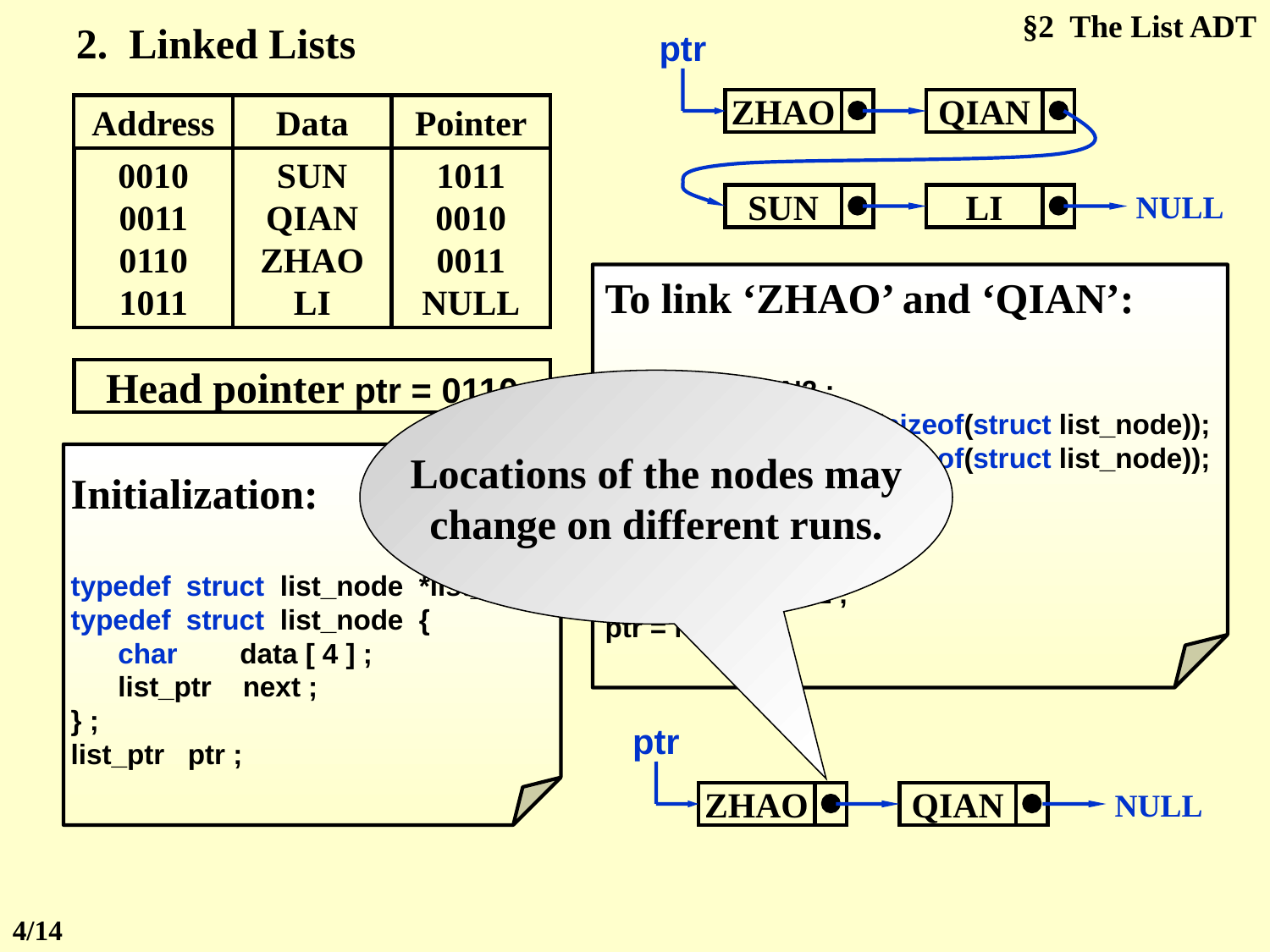

§2  The List ADT
2.  Linked Lists
ptr

ZHAO

QIAN

Address
Data
Pointer
0010
0011
0110
1011
SUN
QIAN
ZHAO
LI
1011
0010
0011
NULL
Head pointer ptr = 0110

SUN

LI

NULL

To link ‘ZHAO’ and ‘QIAN’:

list_ptr   N1,  N2 ;
N1 = (list_ptr)malloc(sizeof(struct list_node));
N2 = (list_ptr)malloc(sizeof(struct list_node));
N1->data = ‘ZHAO’ ;
N2->data = ‘QIAN’ ;
N1->next = N2 ;
N2->next = NULL ;
ptr = N1 ;
Locations of the nodes may
change on different runs.
Initialization:

typedef  struct  list_node  *list_ptr;
typedef  struct  list_node  {
      char        data [ 4 ] ;
      list_ptr    next ;
} ;
list_ptr   ptr ;
ptr

ZHAO

QIAN

NULL

4/14